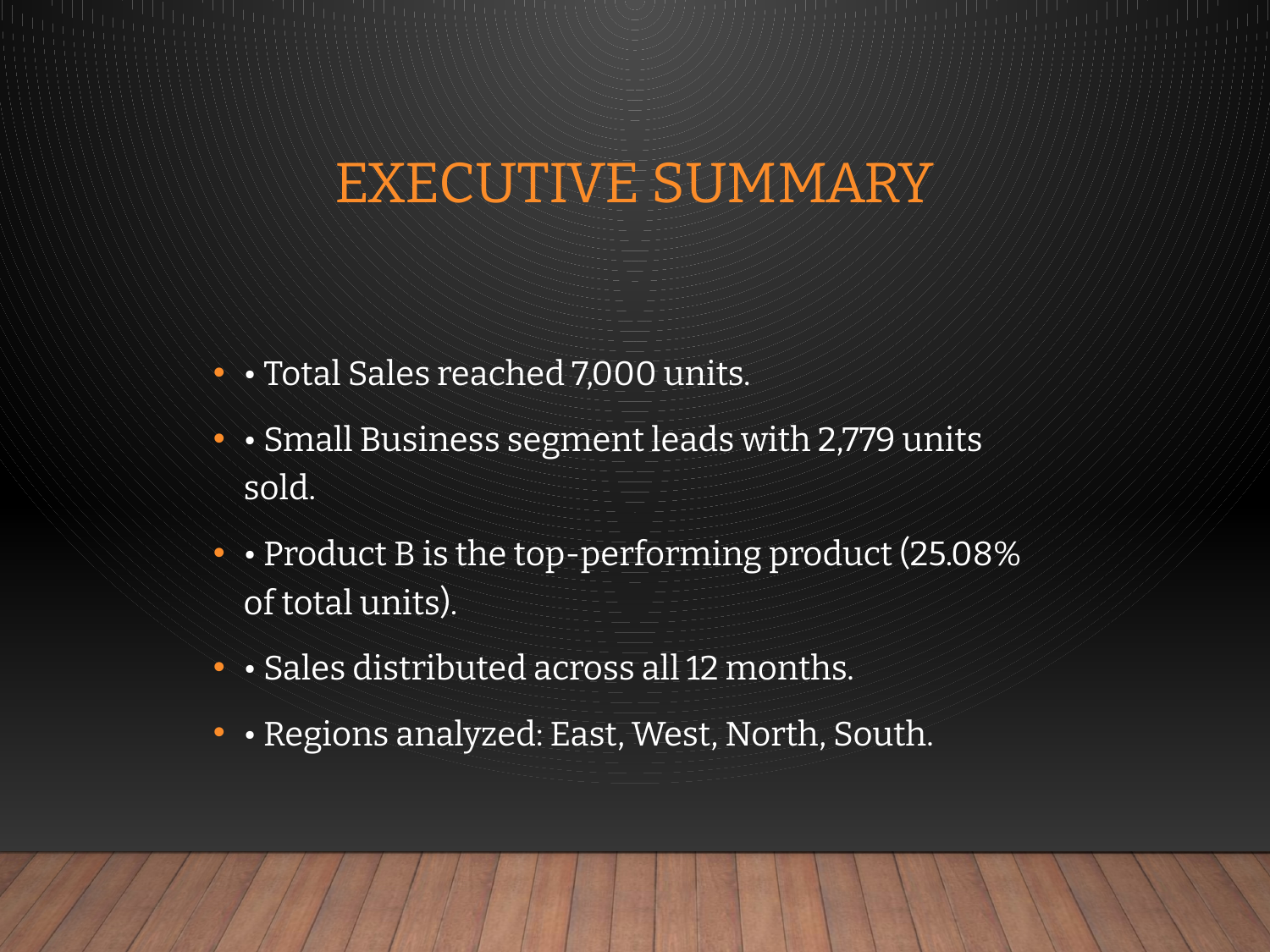

# Executive Summary

• Total Sales reached 7,000 units.
• Small Business segment leads with 2,779 units sold.
• Product B is the top-performing product (25.08% of total units).
• Sales distributed across all 12 months.
• Regions analyzed: East, West, North, South.